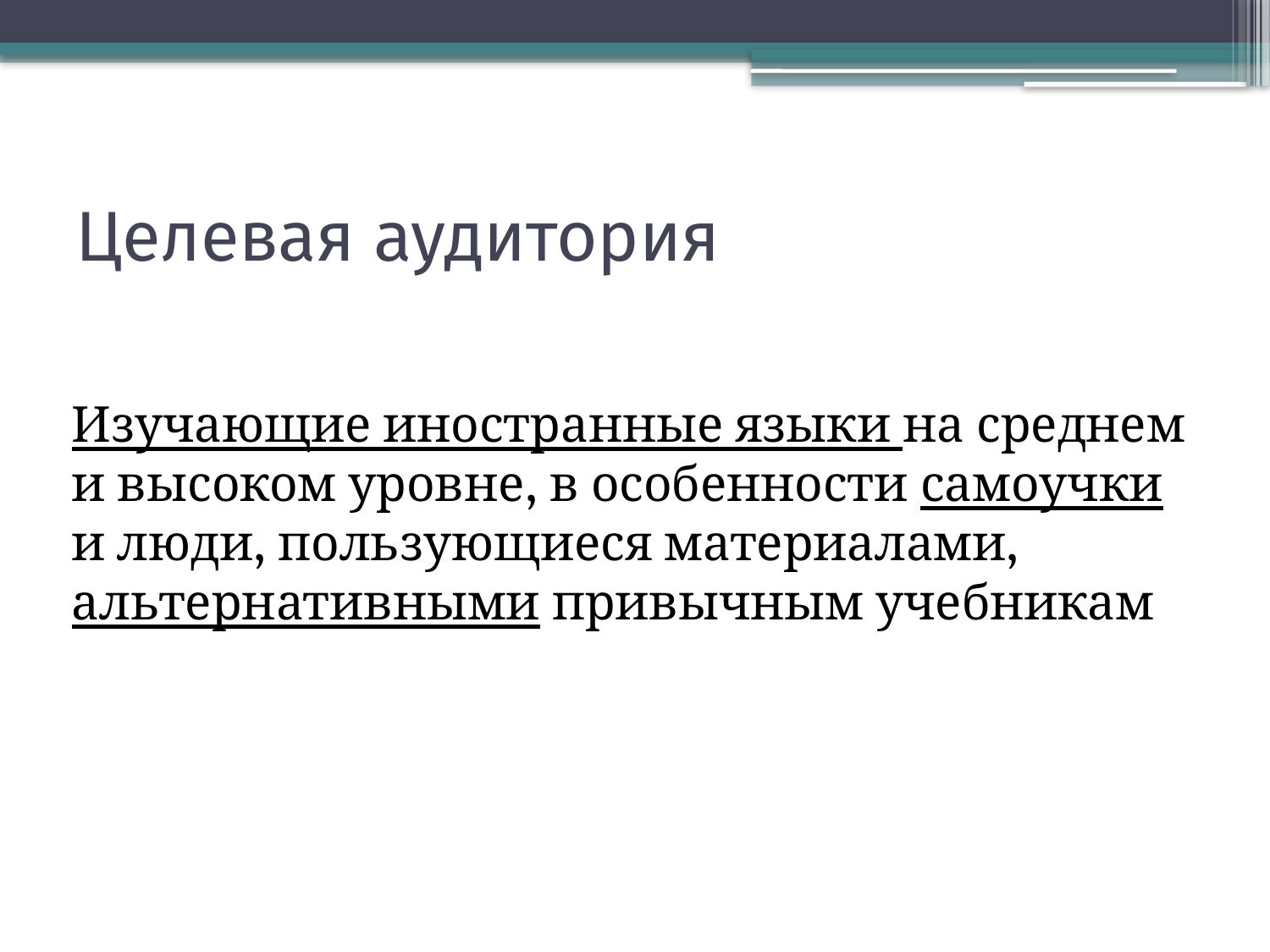

# Целевая аудитория
Изучающие иностранные языки на среднем и высоком уровне, в особенности самоучки и люди, пользующиеся материалами, альтернативными привычным учебникам